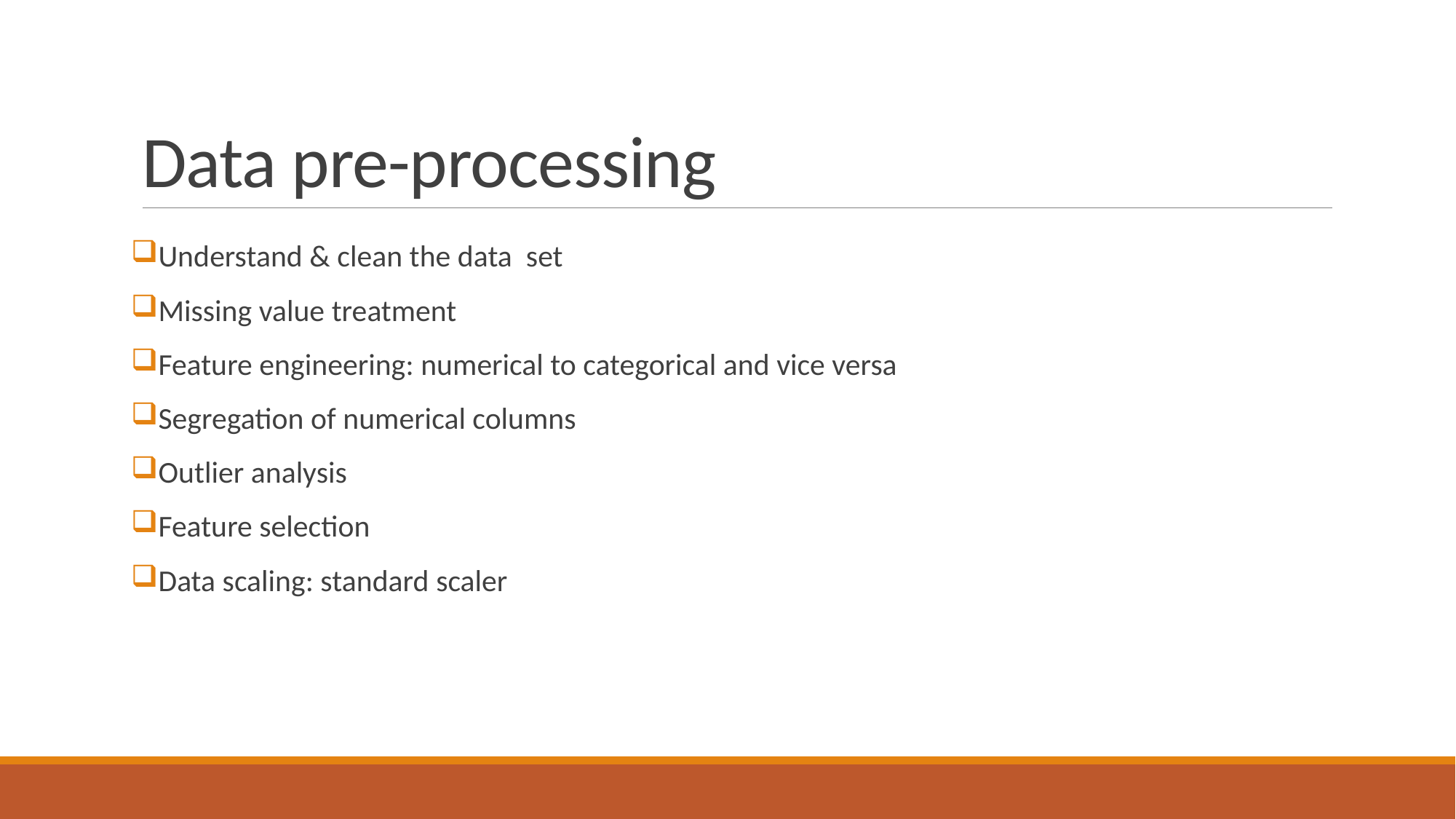

# Data pre-processing
Understand & clean the data  set
Missing value treatment
Feature engineering: numerical to categorical and vice versa
Segregation of numerical columns
Outlier analysis
Feature selection
Data scaling: standard scaler